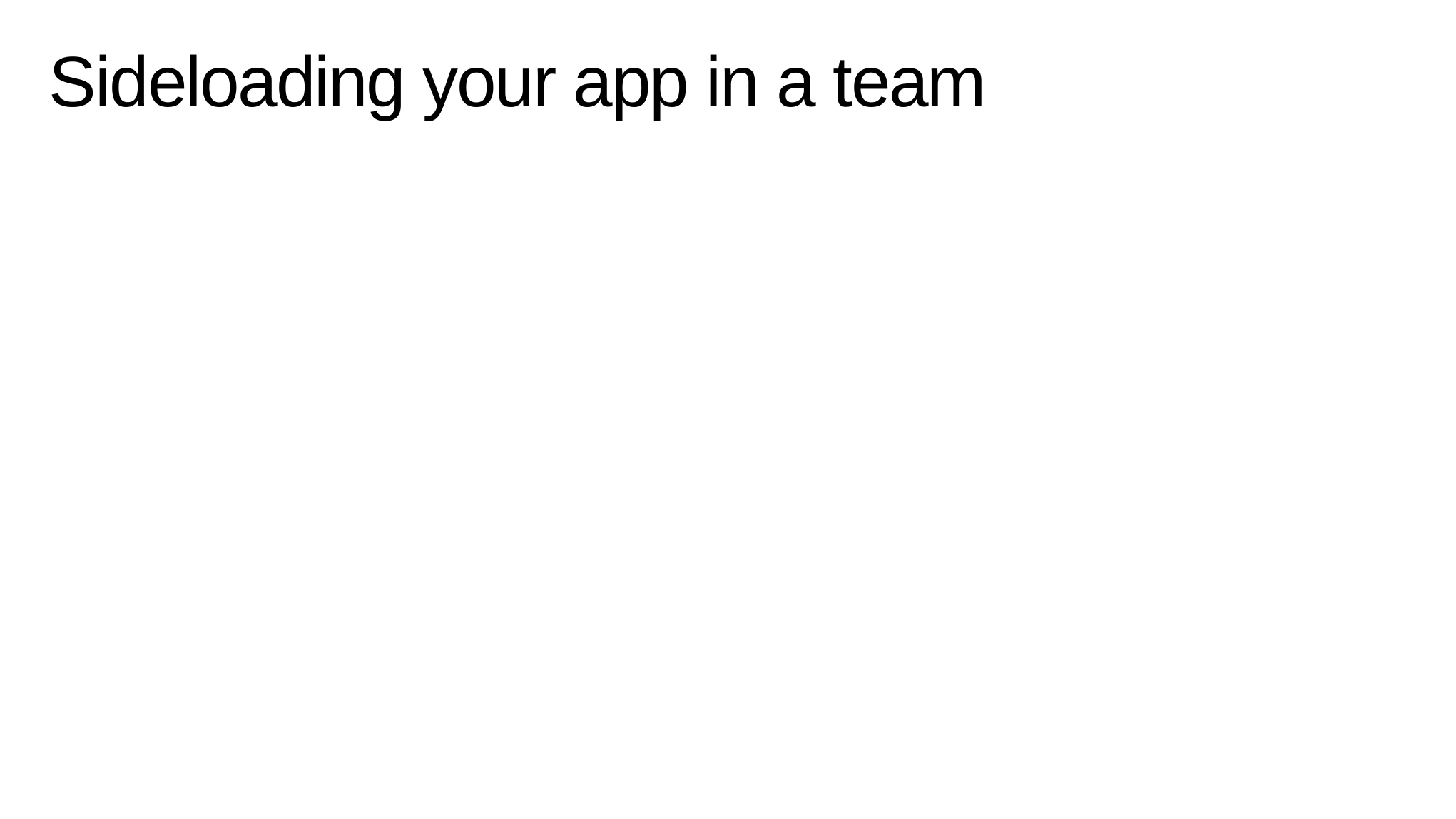

# Sideloading your app in a team